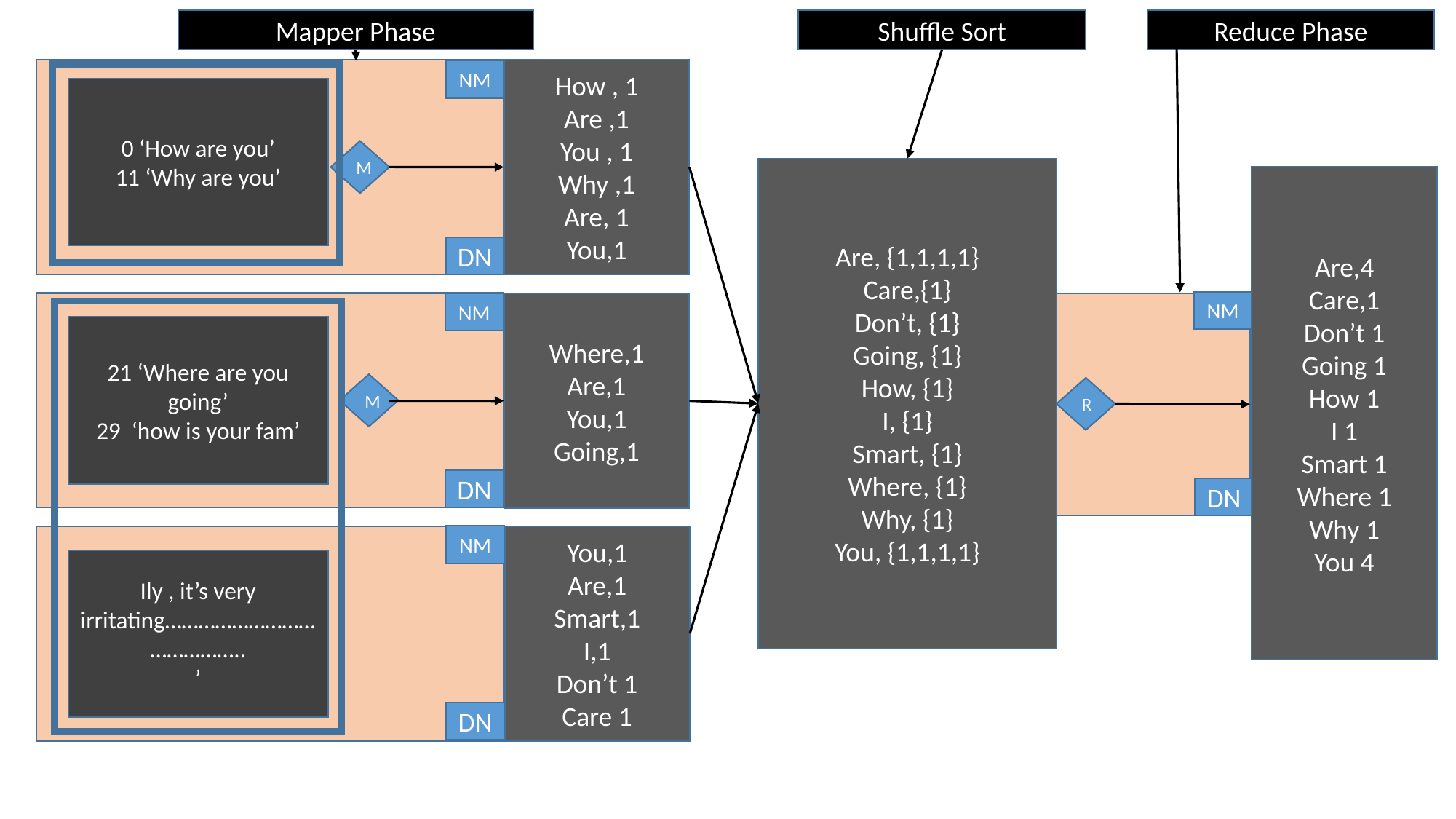

Mapper Phase
Shuffle Sort
Reduce Phase

How , 1
Are ,1
You , 1
Why ,1
Are, 1
You,1
NM

0 ‘How are you’
11 ‘Why are you’
M
Are, {1,1,1,1}
Care,{1}
Don’t, {1}
Going, {1}
How, {1}
I, {1}
Smart, {1}
Where, {1}
Why, {1}
You, {1,1,1,1}

Are,4
Care,1
Don’t 1
Going 1
How 1
I 1
Smart 1
Where 1
Why 1
You 4
DN
NM

NM
Where,1
Are,1
You,1
Going,1

21 ‘Where are you going’
29  ‘how is your fam’
M
R

DN
DN
NM

You,1
Are,1
Smart,1
I,1
Don’t 1
Care 1
Ily , it’s very irritating……………………………………..
’
DN